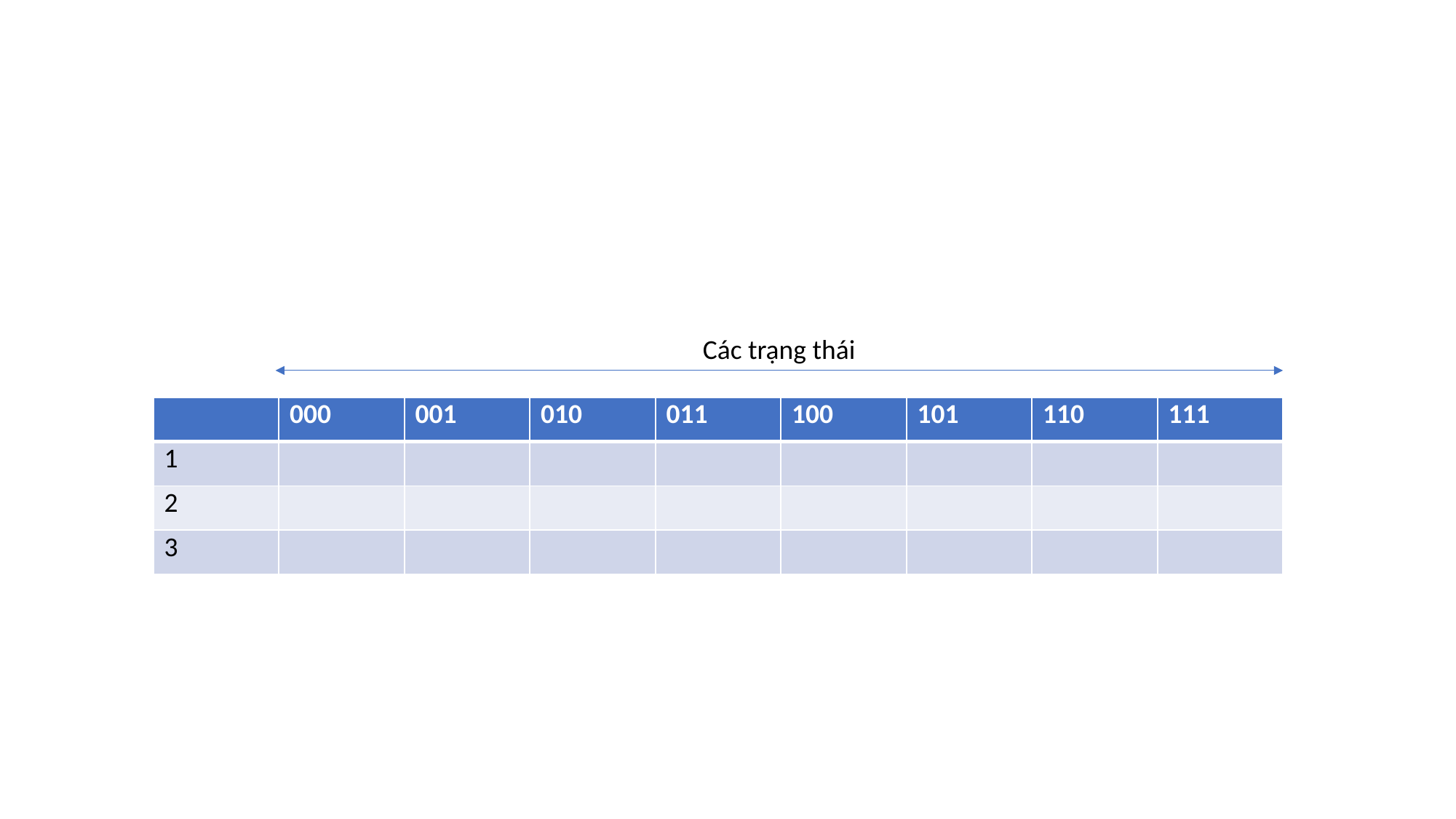

Các trạng thái
|  | 000 | 001 | 010 | 011 | 100 | 101 | 110 | 111 |
| --- | --- | --- | --- | --- | --- | --- | --- | --- |
| 1 |  |  |  |  |  |  |  |  |
| 2 |  |  |  |  |  |  |  |  |
| 3 |  |  |  |  |  |  |  |  |